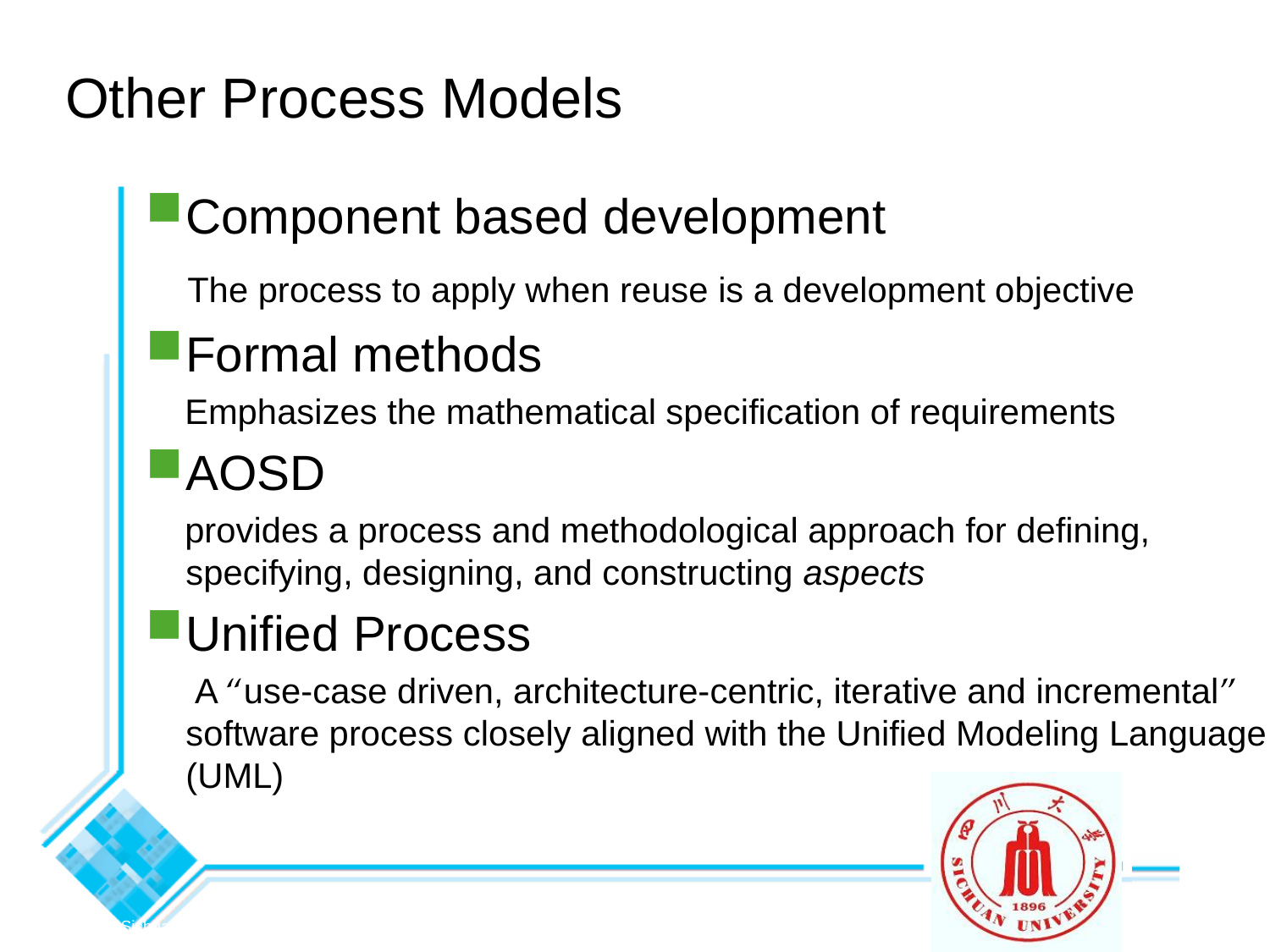

Other Process Models
Component based development
   The process to apply when reuse is a development objective
Formal methods
    Emphasizes the mathematical specification of requirements
AOSD
    provides a process and methodological approach for defining, specifying, designing, and constructing aspects
Unified Process
     A “use-case driven, architecture-centric, iterative and incremental” software process closely aligned with the Unified Modeling Language (UML)
© 2010 Sichuan University All rights reserved.  |  Confidential
75